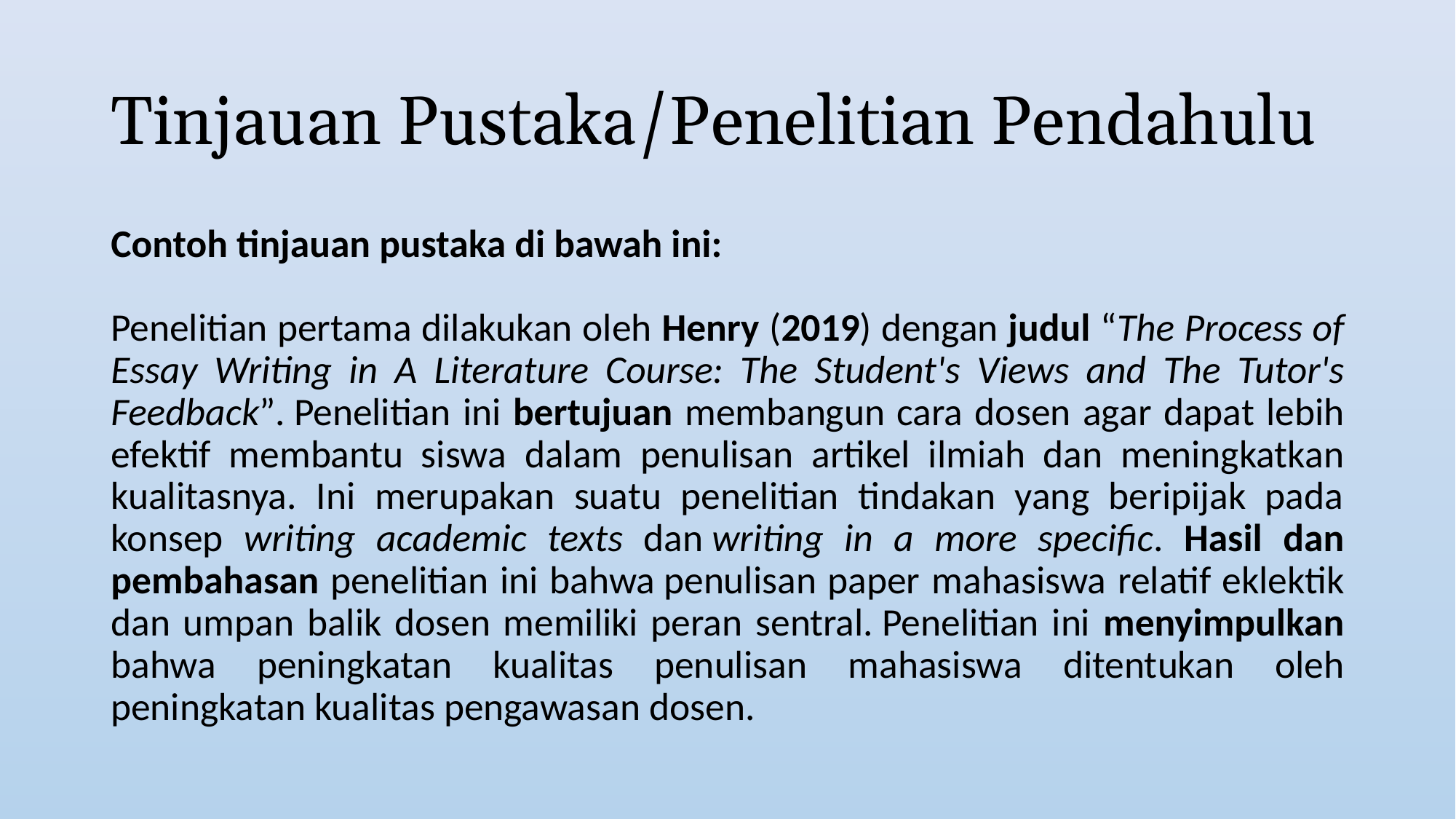

# Tinjauan Pustaka/Penelitian Pendahulu
Contoh tinjauan pustaka di bawah ini:

Penelitian pertama dilakukan oleh Henry (2019) dengan judul “The Process of Essay Writing in A Literature Course: The Student's Views and The Tutor's Feedback”. Penelitian ini bertujuan membangun cara dosen agar dapat lebih efektif membantu siswa dalam penulisan artikel ilmiah dan meningkatkan kualitasnya. Ini merupakan suatu penelitian tindakan yang beripijak pada konsep writing academic texts dan writing in a more specific. Hasil dan pembahasan penelitian ini bahwa penulisan paper mahasiswa relatif eklektik dan umpan balik dosen memiliki peran sentral. Penelitian ini menyimpulkan bahwa peningkatan kualitas penulisan mahasiswa ditentukan oleh peningkatan kualitas pengawasan dosen.